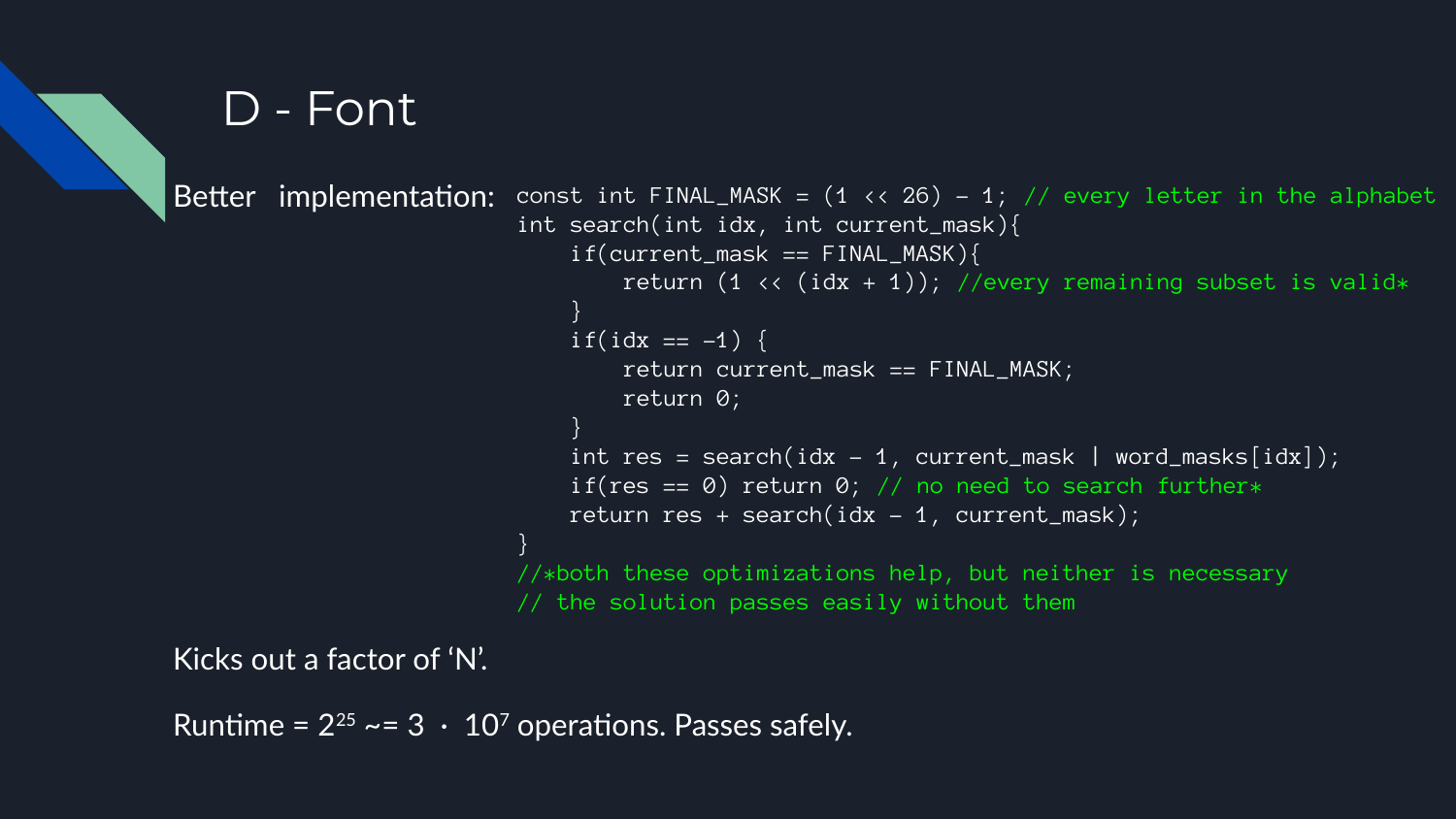

# D - Font
Better   implementation:

Kicks out a factor of ‘N’.
Runtime = 225 ~= 3  ·  107 operations. Passes safely.
const int FINAL_MASK = (1 << 26) - 1; // every letter in the alphabet
int search(int idx, int current_mask){
    if(current_mask == FINAL_MASK){
        return (1 << (idx + 1)); //every remaining subset is valid*
    }
    if(idx == -1) {
        return current_mask == FINAL_MASK;
        return 0;
    }
    int res = search(idx - 1, current_mask | word_masks[idx]);
    if(res == 0) return 0; // no need to search further*
    return res + search(idx - 1, current_mask);
}
//*both these optimizations help, but neither is necessary
// the solution passes easily without them